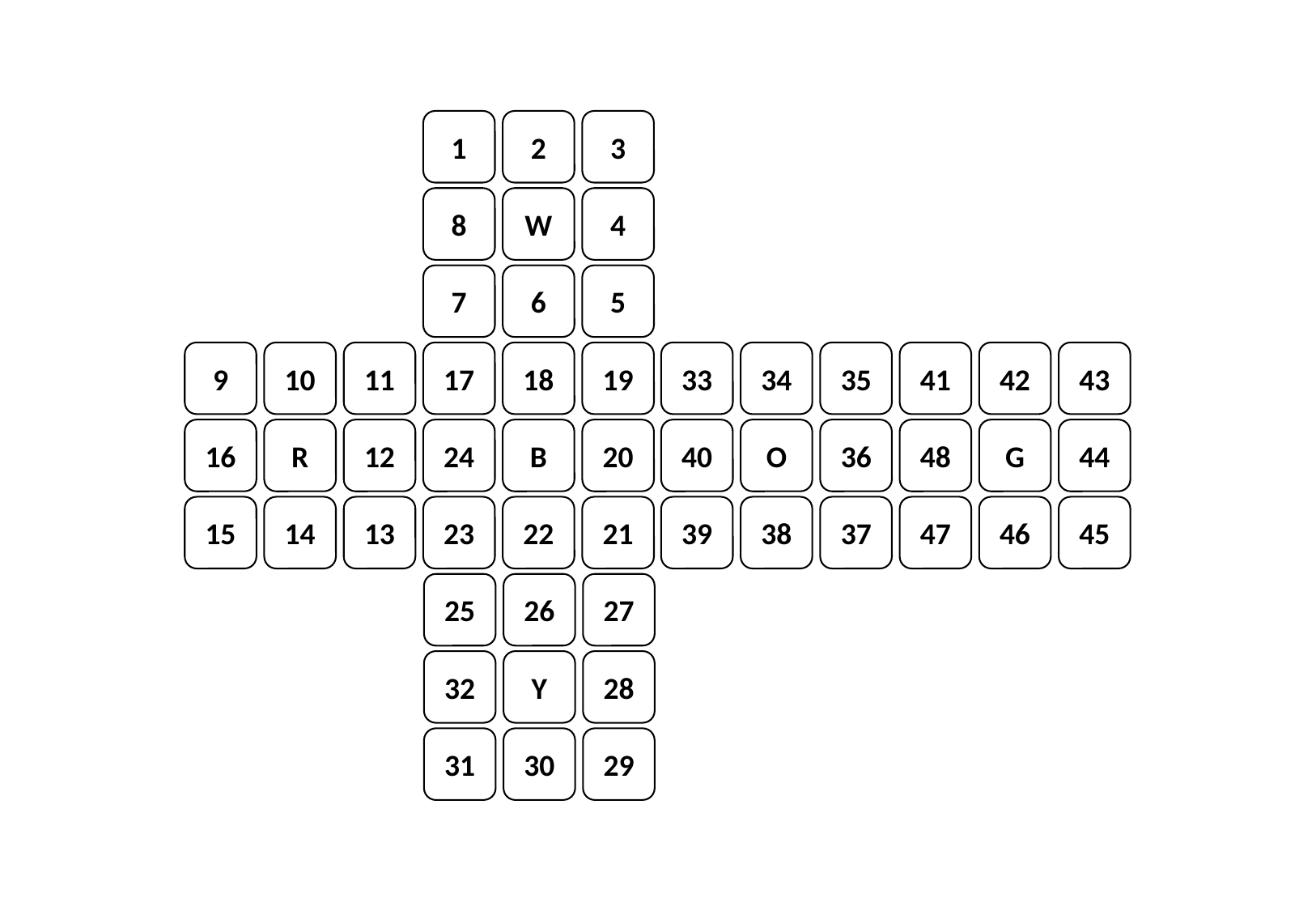

1
2
3
8
W
4
7
6
5
9
10
11
17
18
19
33
34
35
41
42
43
16
R
12
24
B
20
40
O
36
48
G
44
15
14
13
23
22
21
39
38
37
47
46
45
25
26
27
32
Y
28
31
30
29